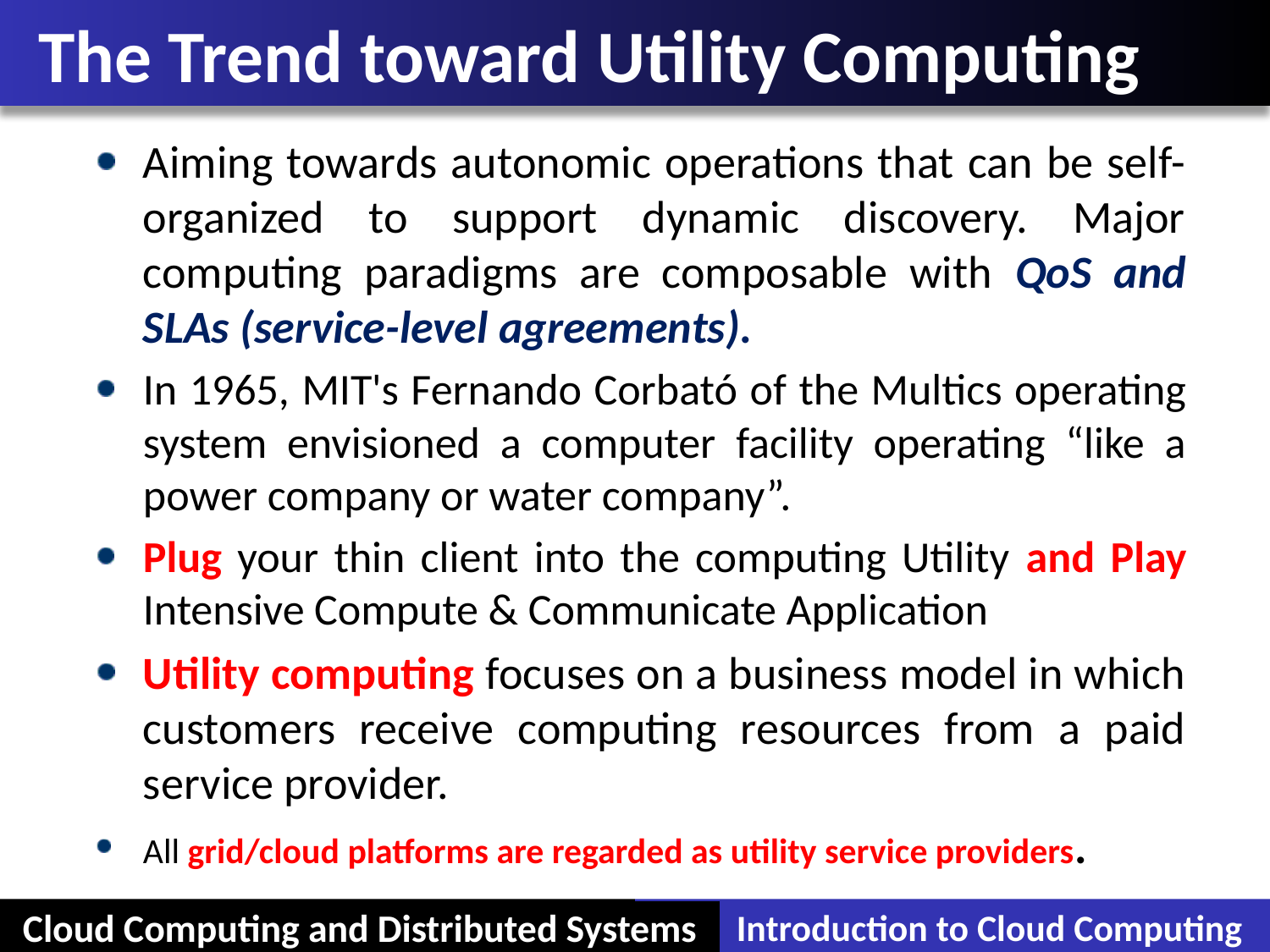

# The Trend toward Utility Computing
Aiming towards autonomic operations that can be self-organized to support dynamic discovery. Major computing paradigms are composable with QoS and SLAs (service-level agreements).
In 1965, MIT's Fernando Corbató of the Multics operating system envisioned a computer facility operating “like a power company or water company”.
Plug your thin client into the computing Utility and Play Intensive Compute & Communicate Application
Utility computing focuses on a business model in which customers receive computing resources from a paid service provider.
All grid/cloud platforms are regarded as utility service providers.

Cloud Computing and Distributed Systems
Introduction to Cloud Computing